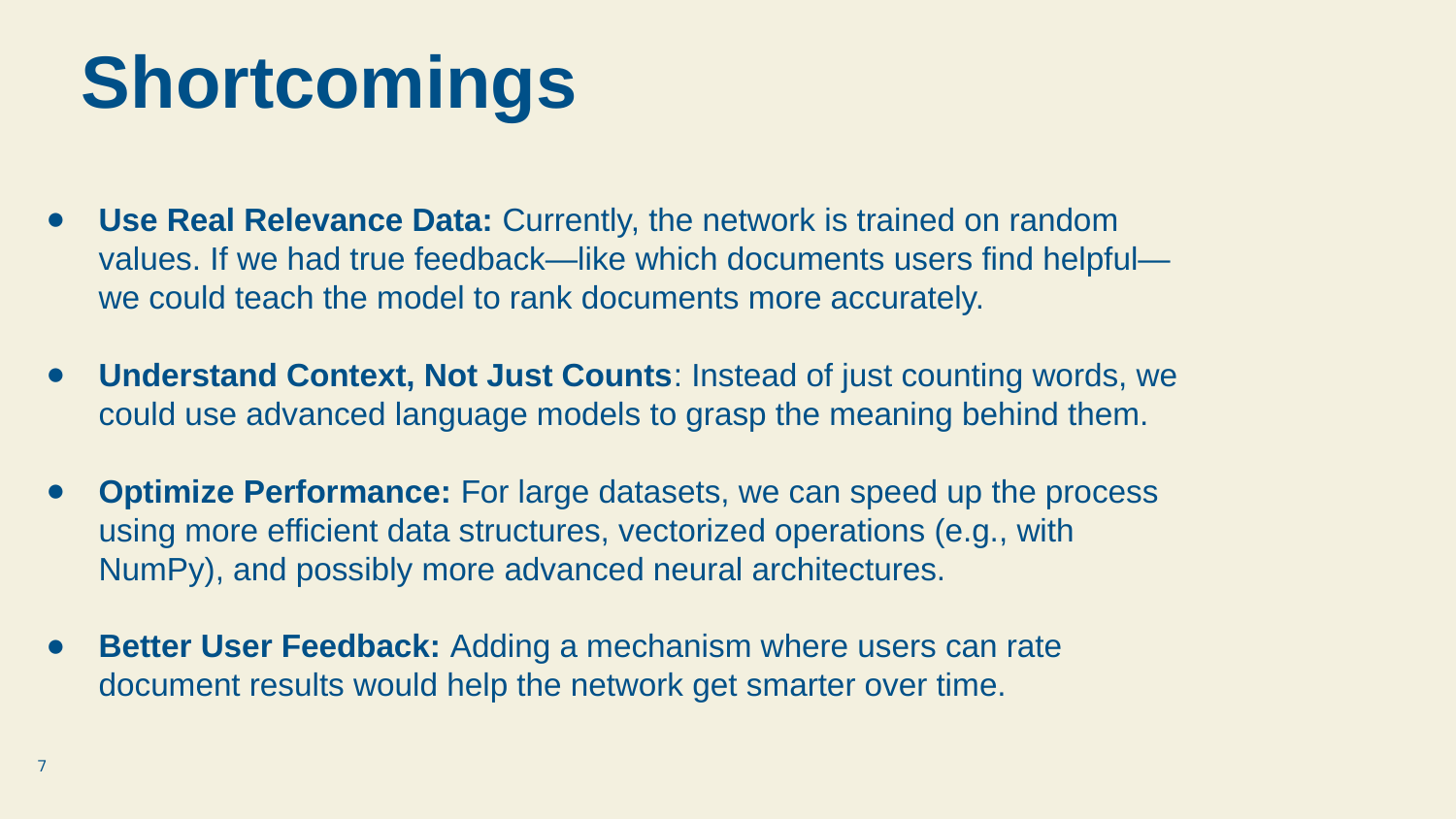

Shortcomings

Use Real Relevance Data: Currently, the network is trained on random values. If we had true feedback—like which documents users find helpful—we could teach the model to rank documents more accurately.

Understand Context, Not Just Counts: Instead of just counting words, we could use advanced language models to grasp the meaning behind them.

Optimize Performance: For large datasets, we can speed up the process using more efficient data structures, vectorized operations (e.g., with NumPy), and possibly more advanced neural architectures.

Better User Feedback: Adding a mechanism where users can rate document results would help the network get smarter over time.
7